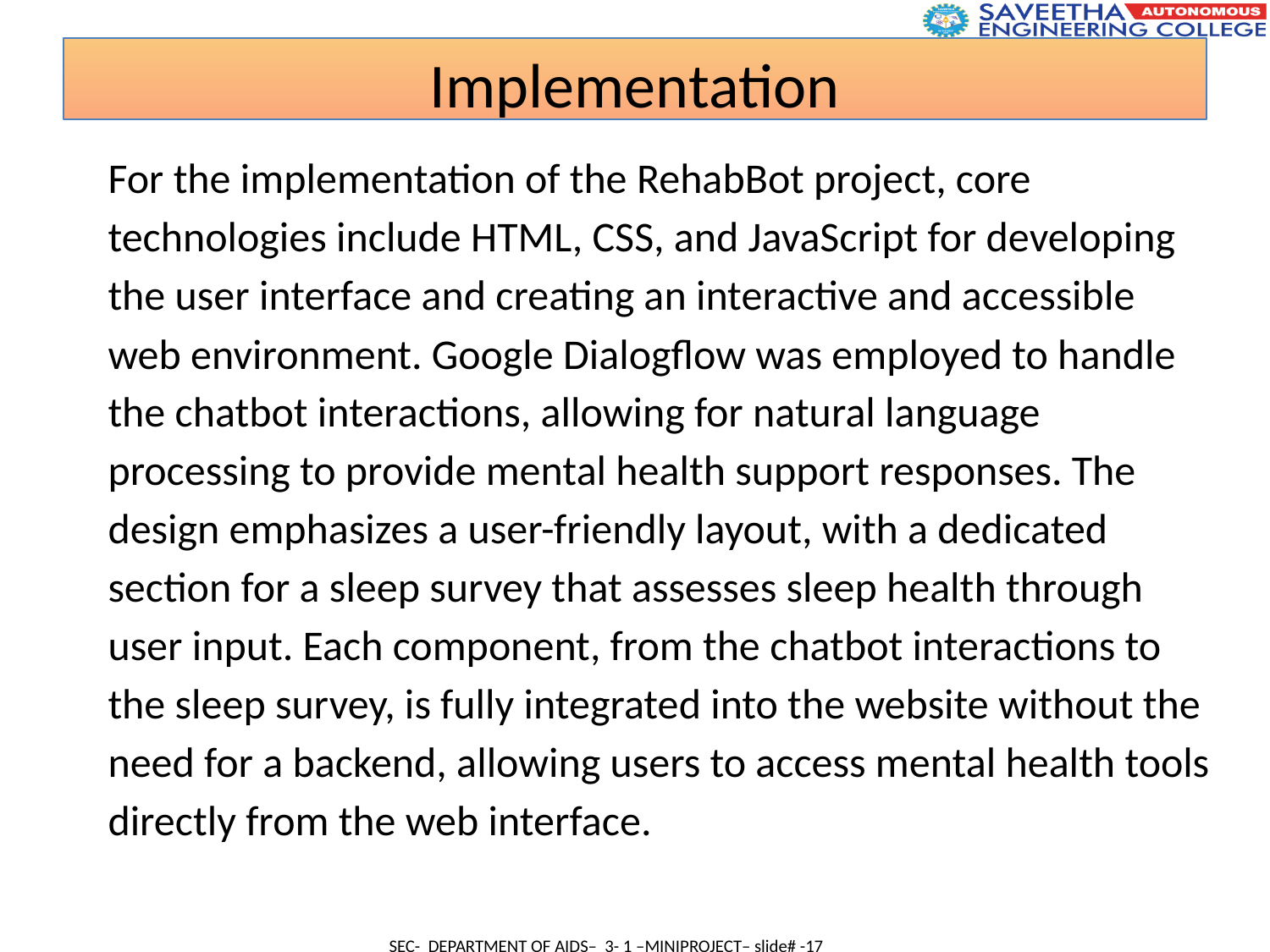

Implementation
For the implementation of the RehabBot project, core technologies include HTML, CSS, and JavaScript for developing the user interface and creating an interactive and accessible web environment. Google Dialogflow was employed to handle the chatbot interactions, allowing for natural language processing to provide mental health support responses. The design emphasizes a user-friendly layout, with a dedicated section for a sleep survey that assesses sleep health through user input. Each component, from the chatbot interactions to the sleep survey, is fully integrated into the website without the need for a backend, allowing users to access mental health tools directly from the web interface.